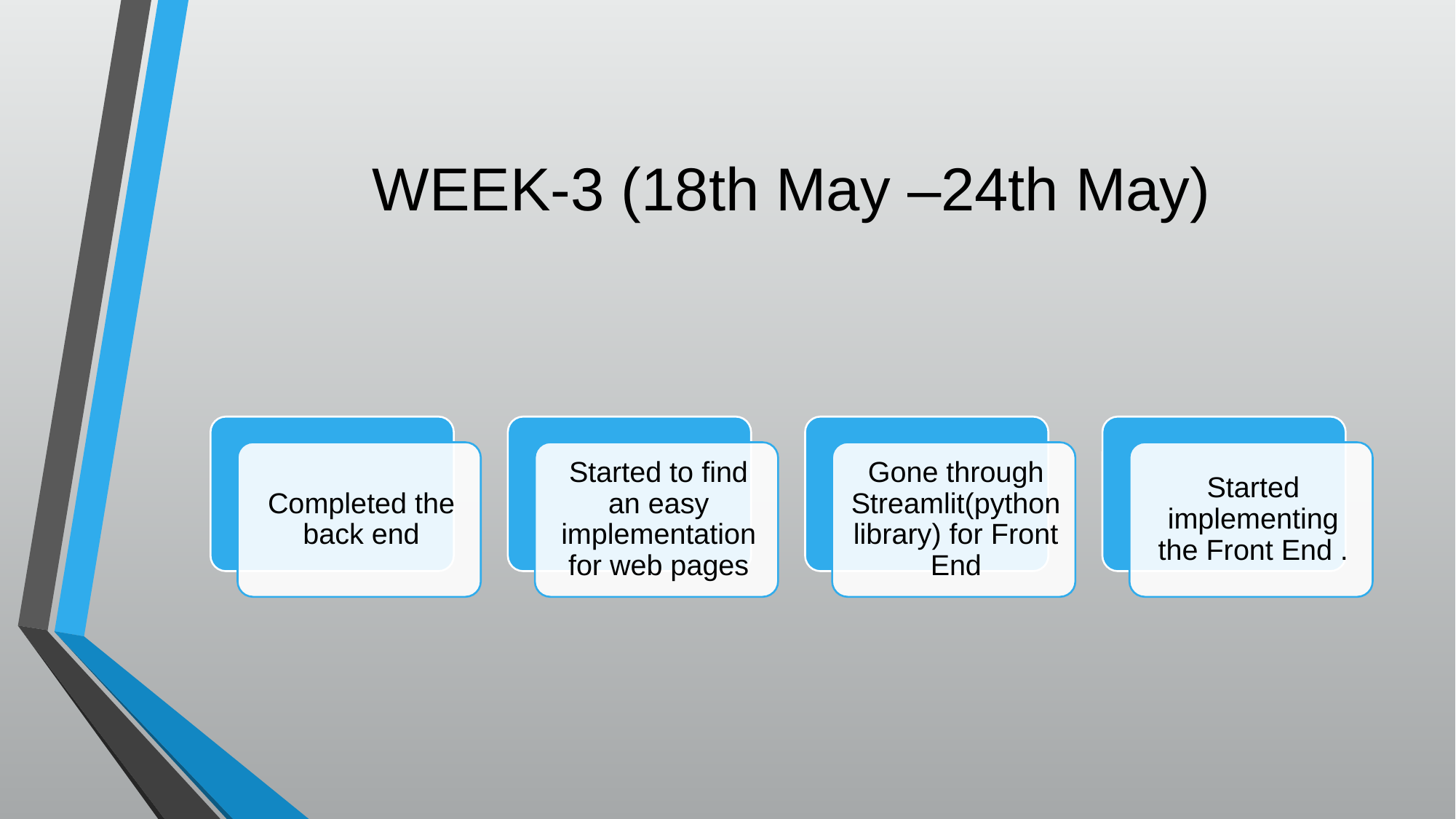

# WEEK-3 (18th May –24th May)
Completed the back end
Started to find an easy implementation for web pages
Gone through Streamlit(python library) for Front End
Started implementing the Front End .